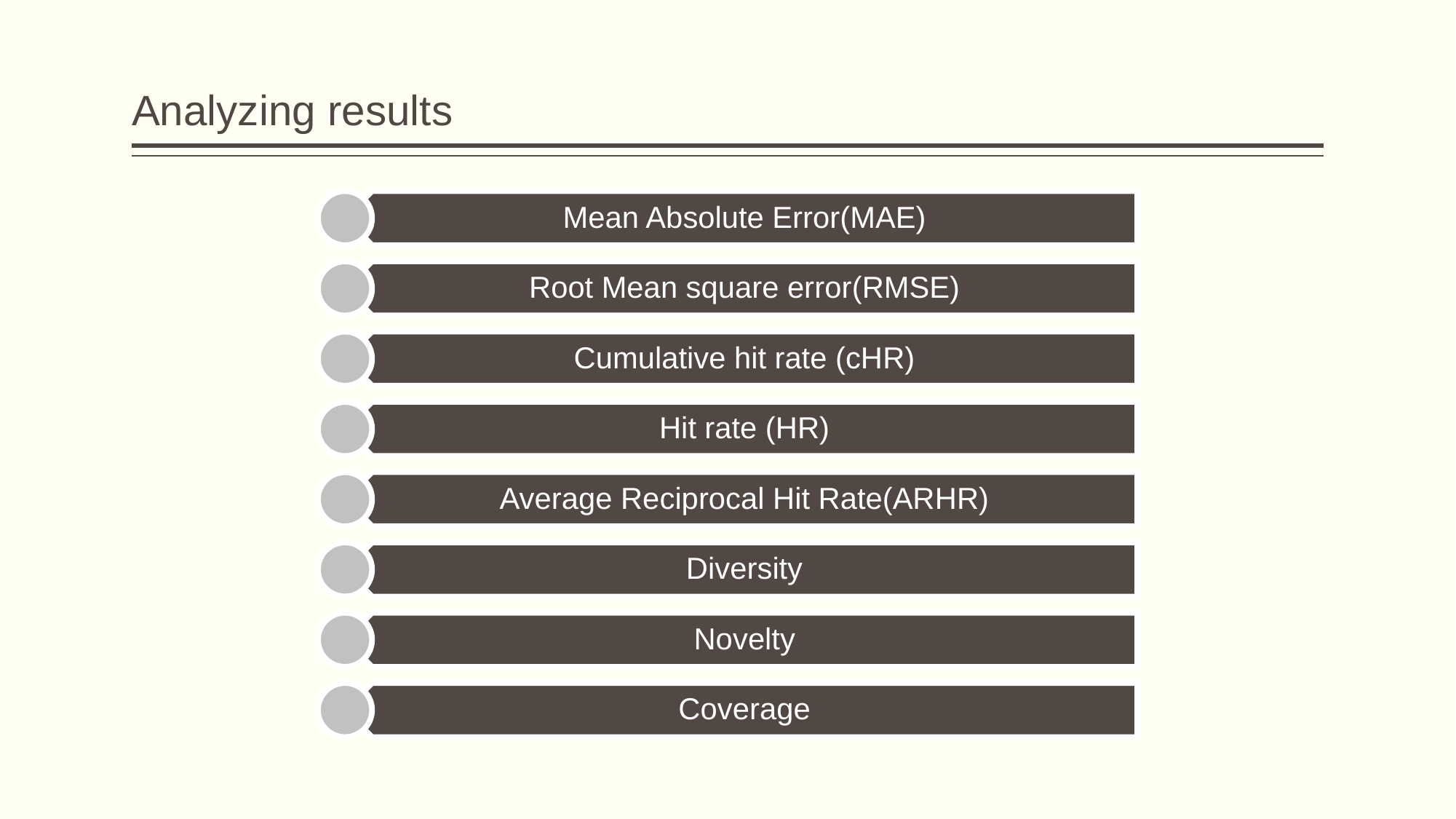

# Analyzing results
Mean Absolute Error(MAE)
Root Mean square error(RMSE)
Cumulative hit rate (cHR)
Hit rate (HR)
Average Reciprocal Hit Rate(ARHR)
Diversity
Novelty
Coverage